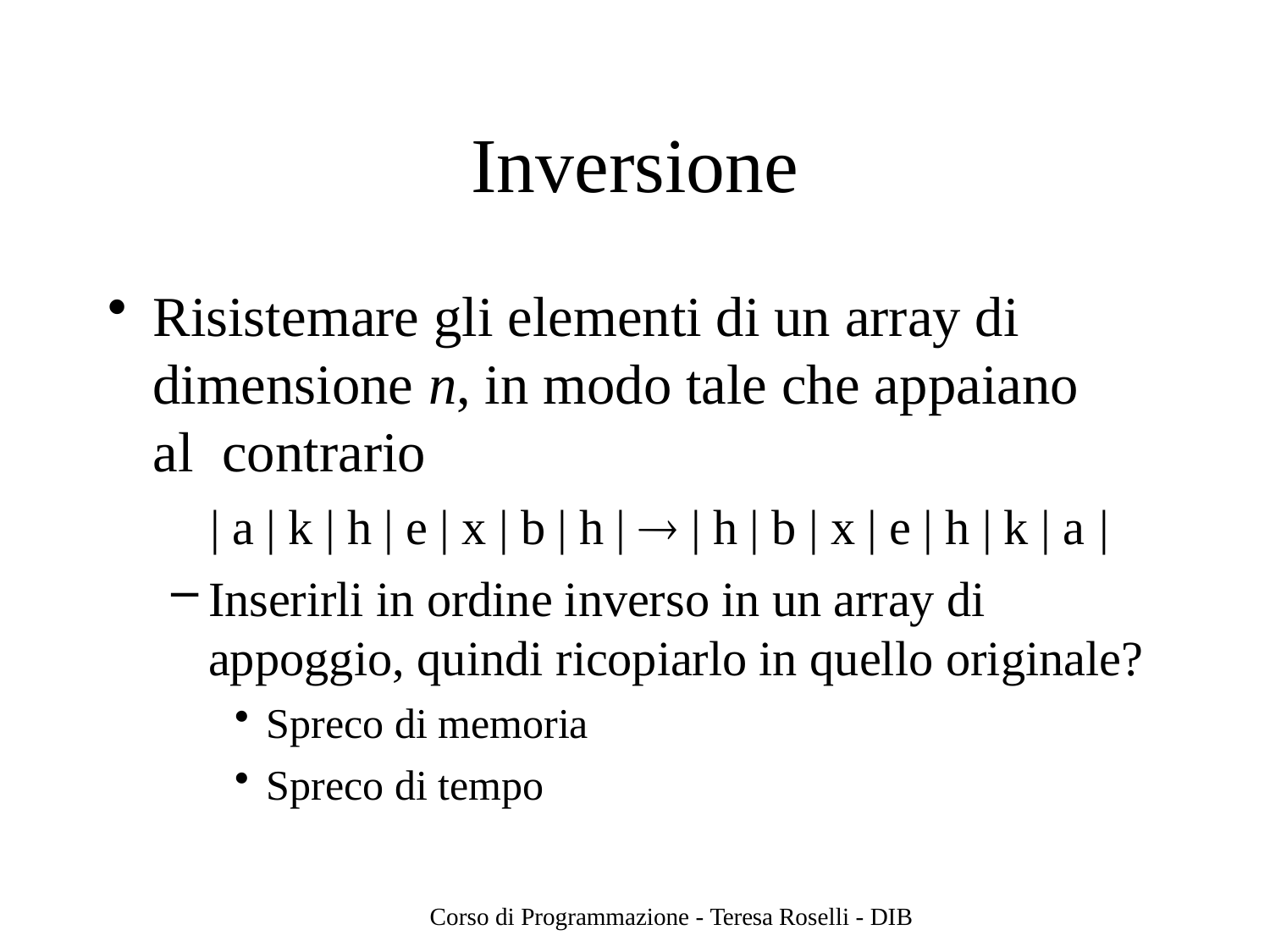

# Inversione
Risistemare gli elementi di un array di  dimensione n, in modo tale che appaiano al  contrario
| a | k | h | e | x | b | h | → | h | b | x | e | h | k | a |
Inserirli in ordine inverso in un array di  appoggio, quindi ricopiarlo in quello originale?
Spreco di memoria
Spreco di tempo
Corso di Programmazione - Teresa Roselli - DIB